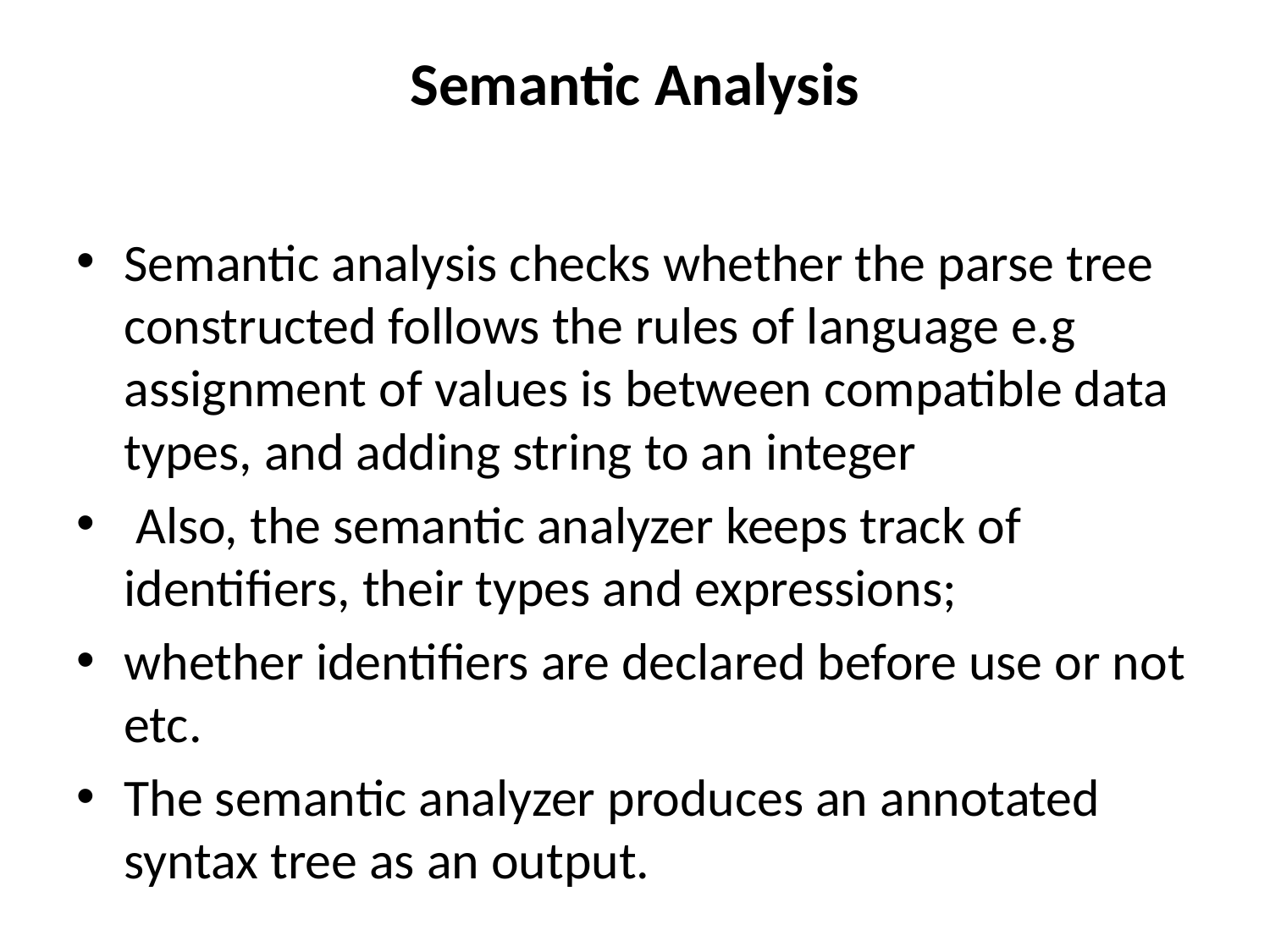

# Semantic Analysis
Semantic analysis checks whether the parse tree constructed follows the rules of language e.g  assignment of values is between compatible data types, and adding string to an integer
 Also, the semantic analyzer keeps track of identifiers, their types and expressions;
whether identifiers are declared before use or not etc.
The semantic analyzer produces an annotated syntax tree as an output.